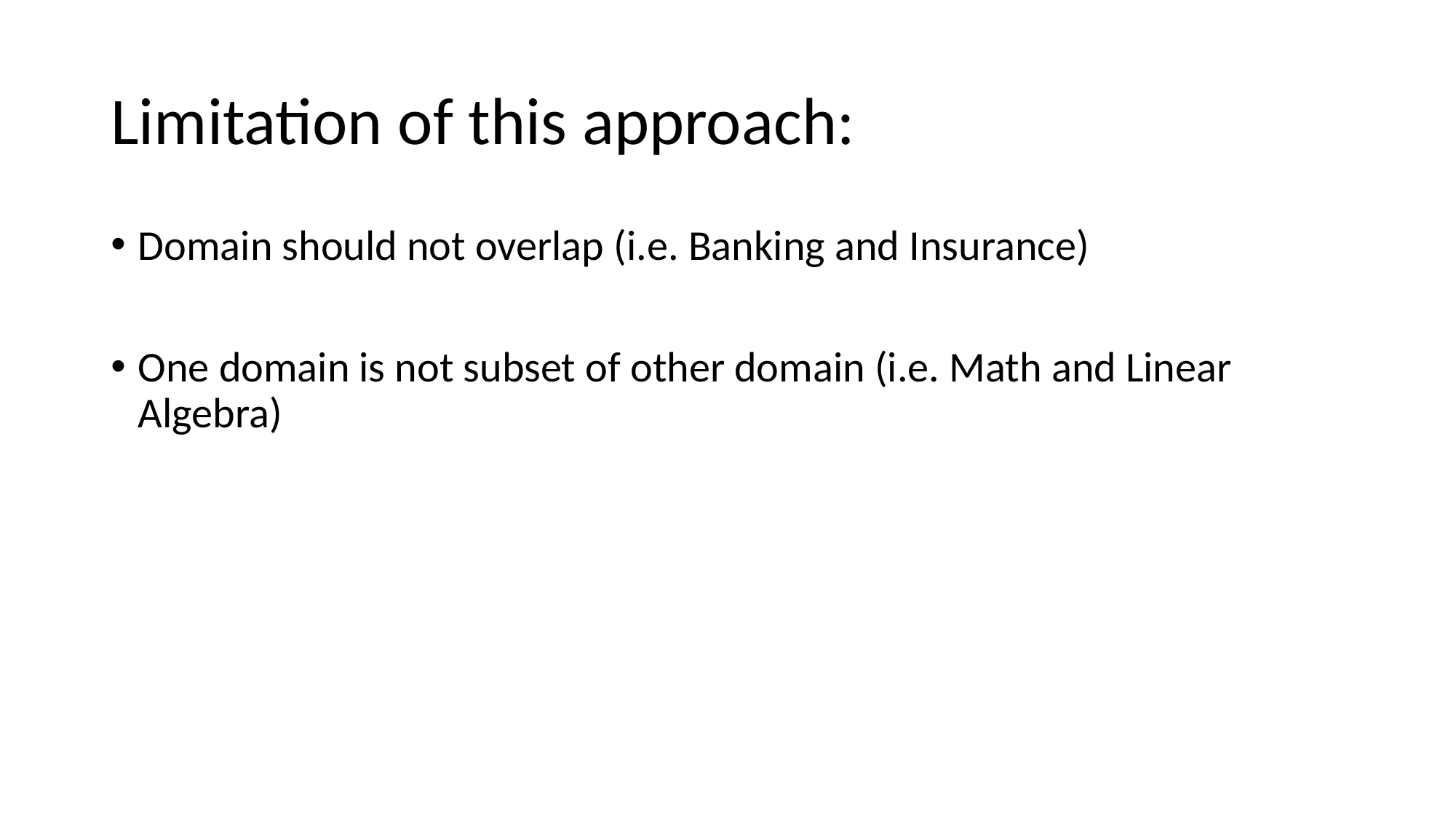

# Limitation of this approach:
Domain should not overlap (i.e. Banking and Insurance)

One domain is not subset of other domain (i.e. Math and Linear Algebra)